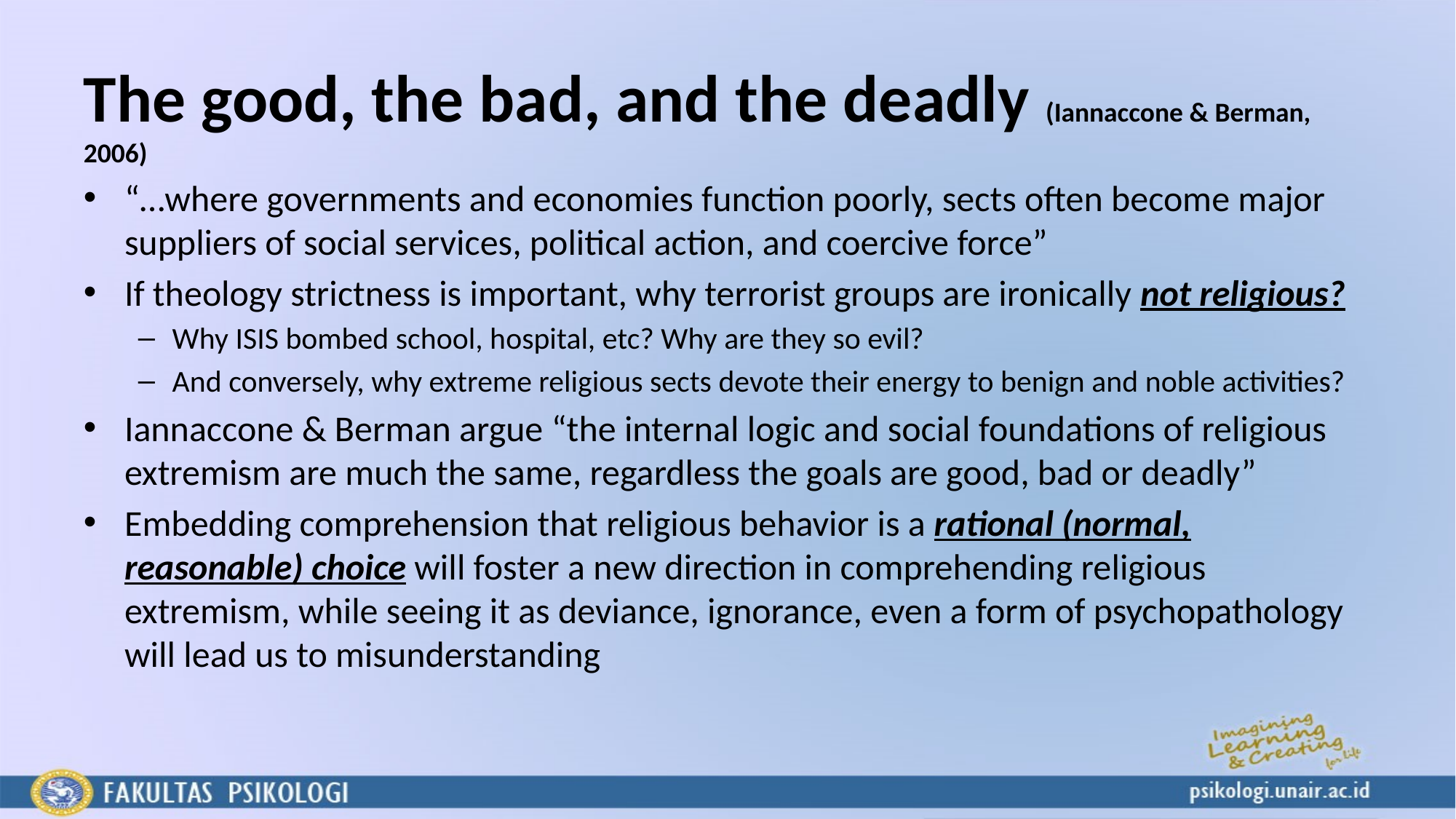

# The good, the bad, and the deadly (Iannaccone & Berman, 2006)
“…where governments and economies function poorly, sects often become major suppliers of social services, political action, and coercive force”
If theology strictness is important, why terrorist groups are ironically not religious?
Why ISIS bombed school, hospital, etc? Why are they so evil?
And conversely, why extreme religious sects devote their energy to benign and noble activities?
Iannaccone & Berman argue “the internal logic and social foundations of religious extremism are much the same, regardless the goals are good, bad or deadly”
Embedding comprehension that religious behavior is a rational (normal, reasonable) choice will foster a new direction in comprehending religious extremism, while seeing it as deviance, ignorance, even a form of psychopathology will lead us to misunderstanding